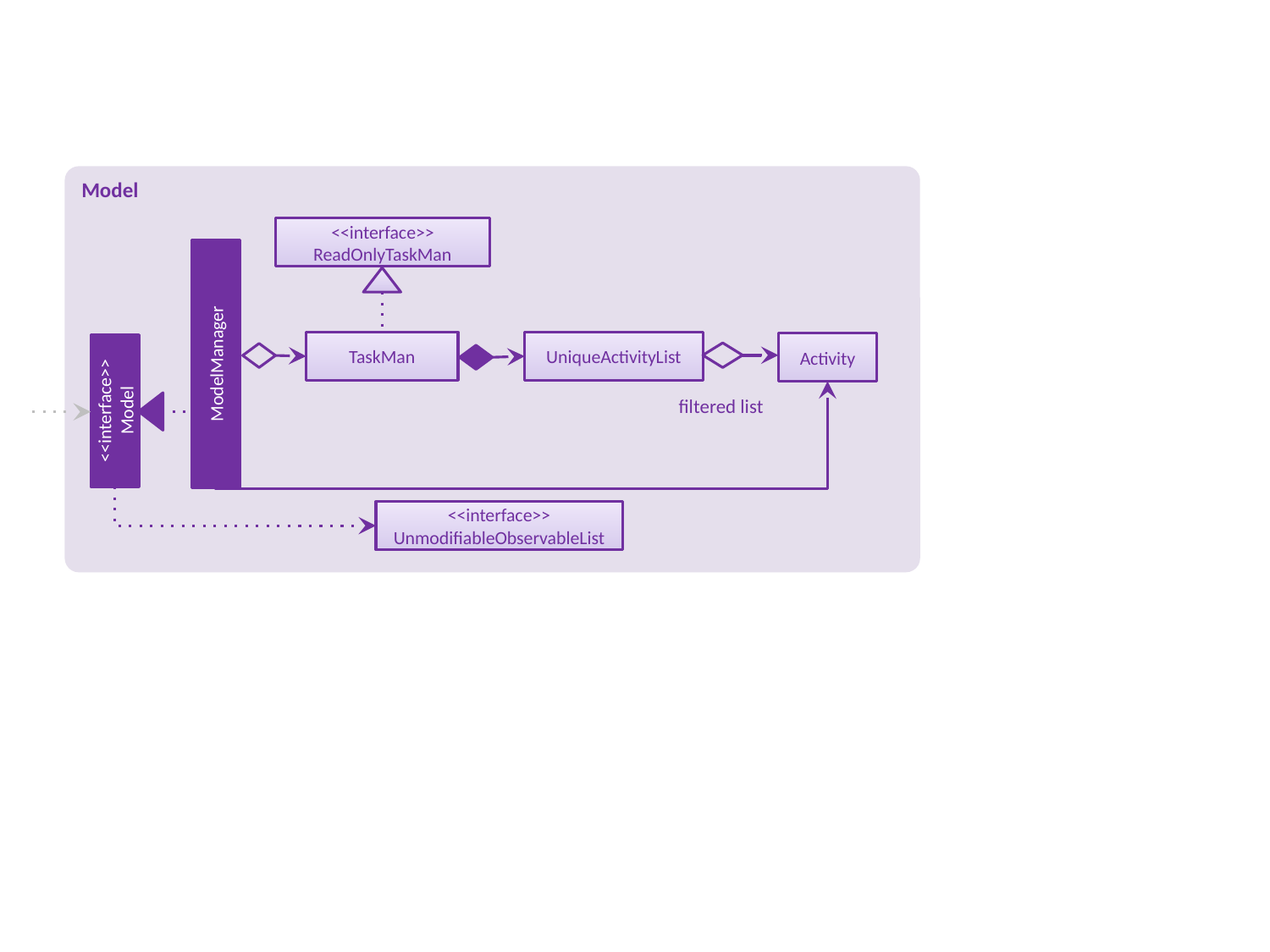

Model
<<interface>>
ReadOnlyTaskMan

TaskMan
UniqueActivityList
Activity
ModelManager

<<interface>>
Model
filtered list

<<interface>>
UnmodifiableObservableList